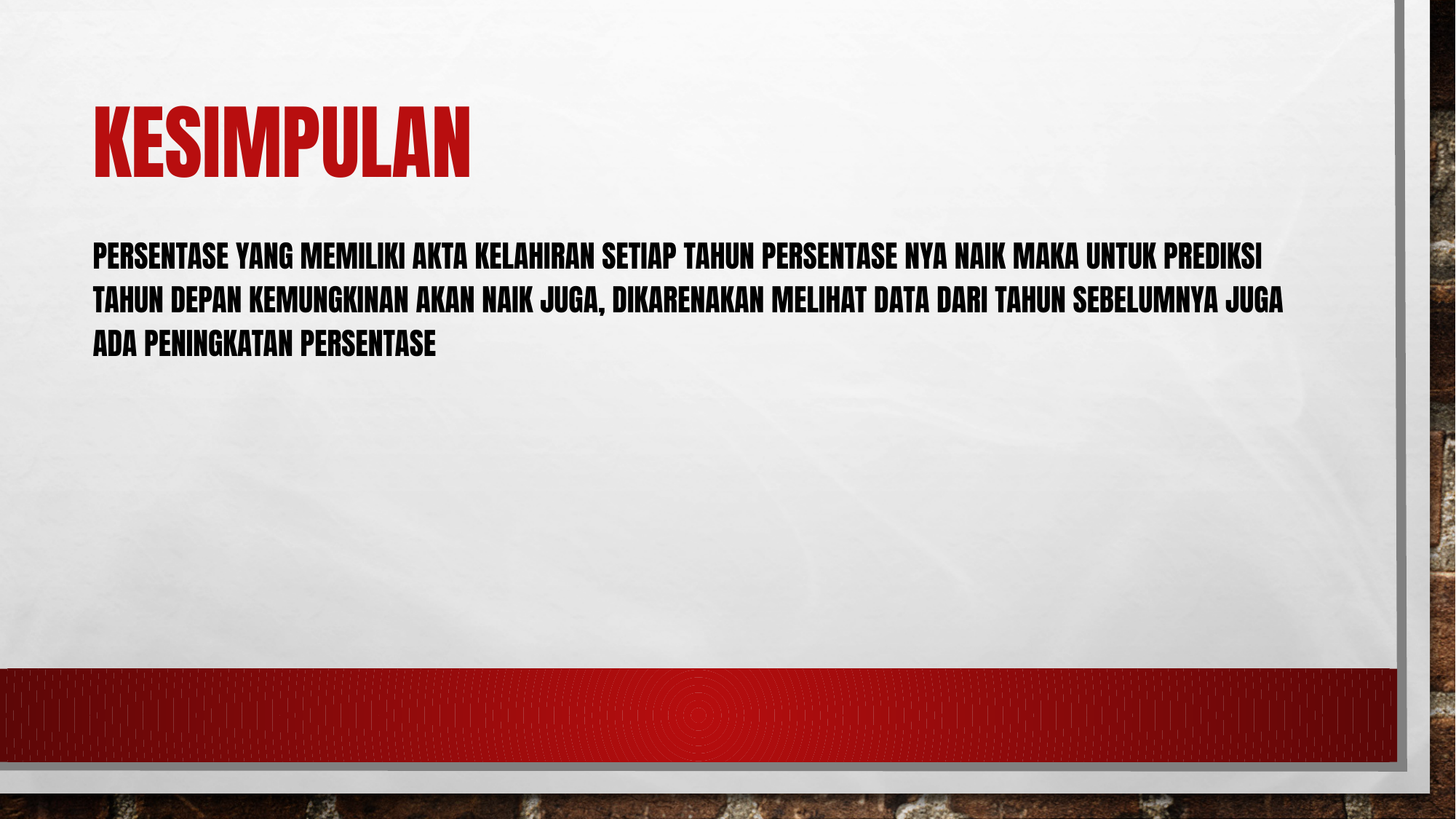

# kesimpulan
Persentase yang memiliki akta kelahiran setiap tahun persentase nya naik maka untuk prediksi tahun depan kemungkinan akan naik juga, dikarenakan melihat data dari tahun sebelumnya juga ada peningkatan persentase